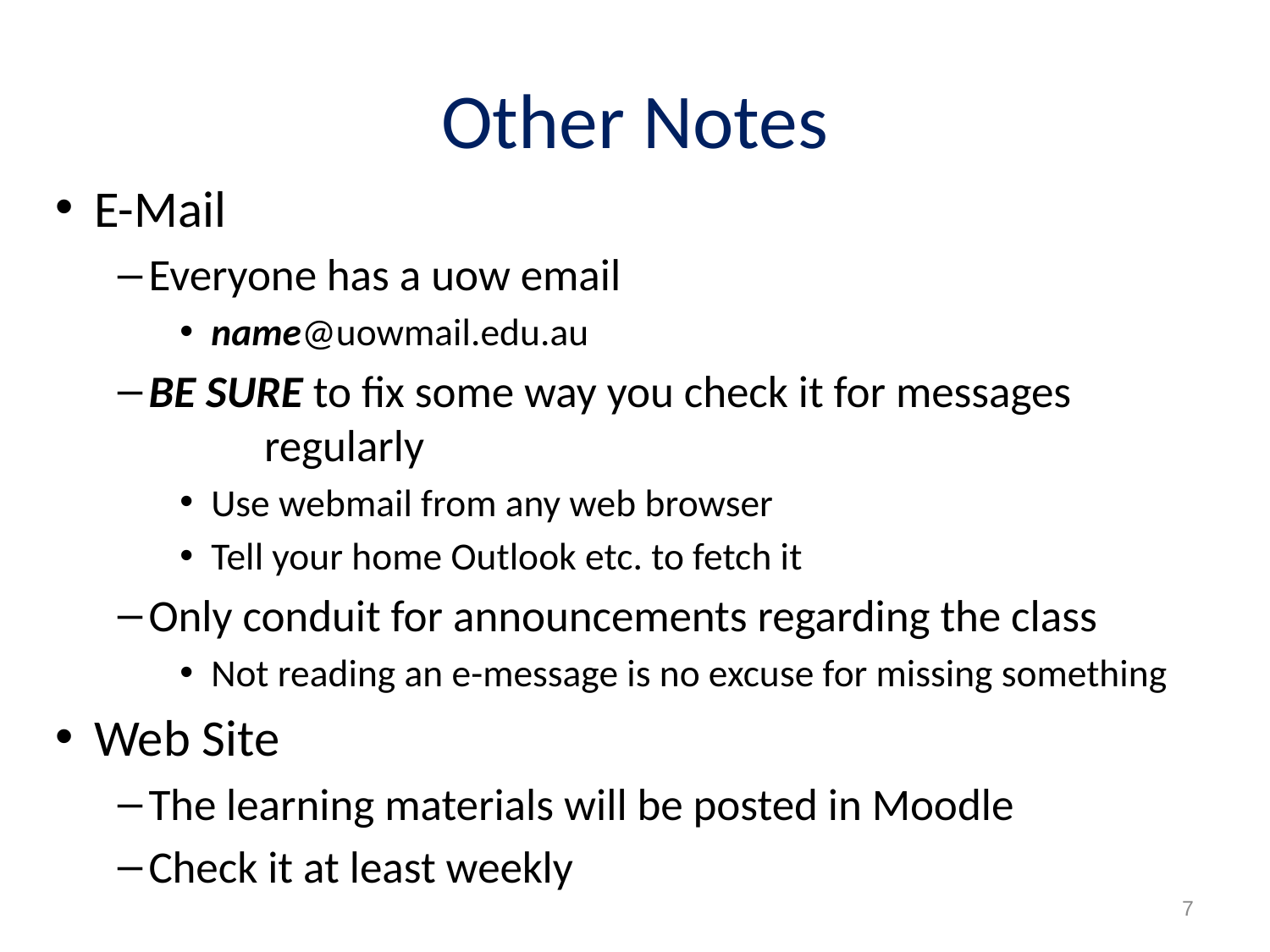

# Other Notes
E-Mail
Everyone has a uow email
name@uowmail.edu.au
BE SURE to fix some way you check it for messages
	regularly
Use webmail from any web browser
Tell your home Outlook etc. to fetch it
Only conduit for announcements regarding the class
Not reading an e-message is no excuse for missing something
Web Site
The learning materials will be posted in Moodle
Check it at least weekly
7